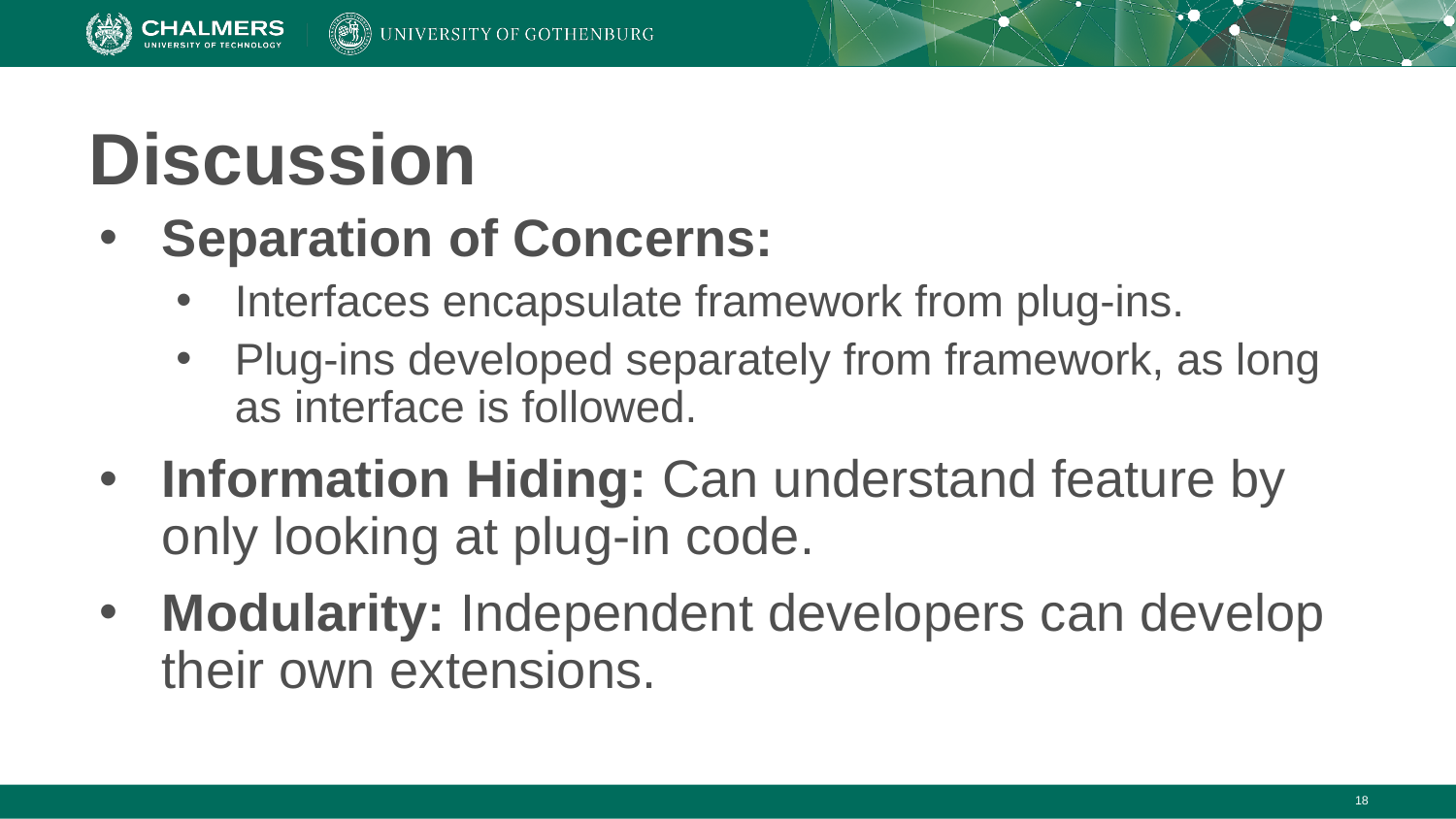

# Discussion
Separation of Concerns:
Interfaces encapsulate framework from plug-ins.
Plug-ins developed separately from framework, as long as interface is followed.
Information Hiding: Can understand feature by only looking at plug-in code.
Modularity: Independent developers can develop their own extensions.
18